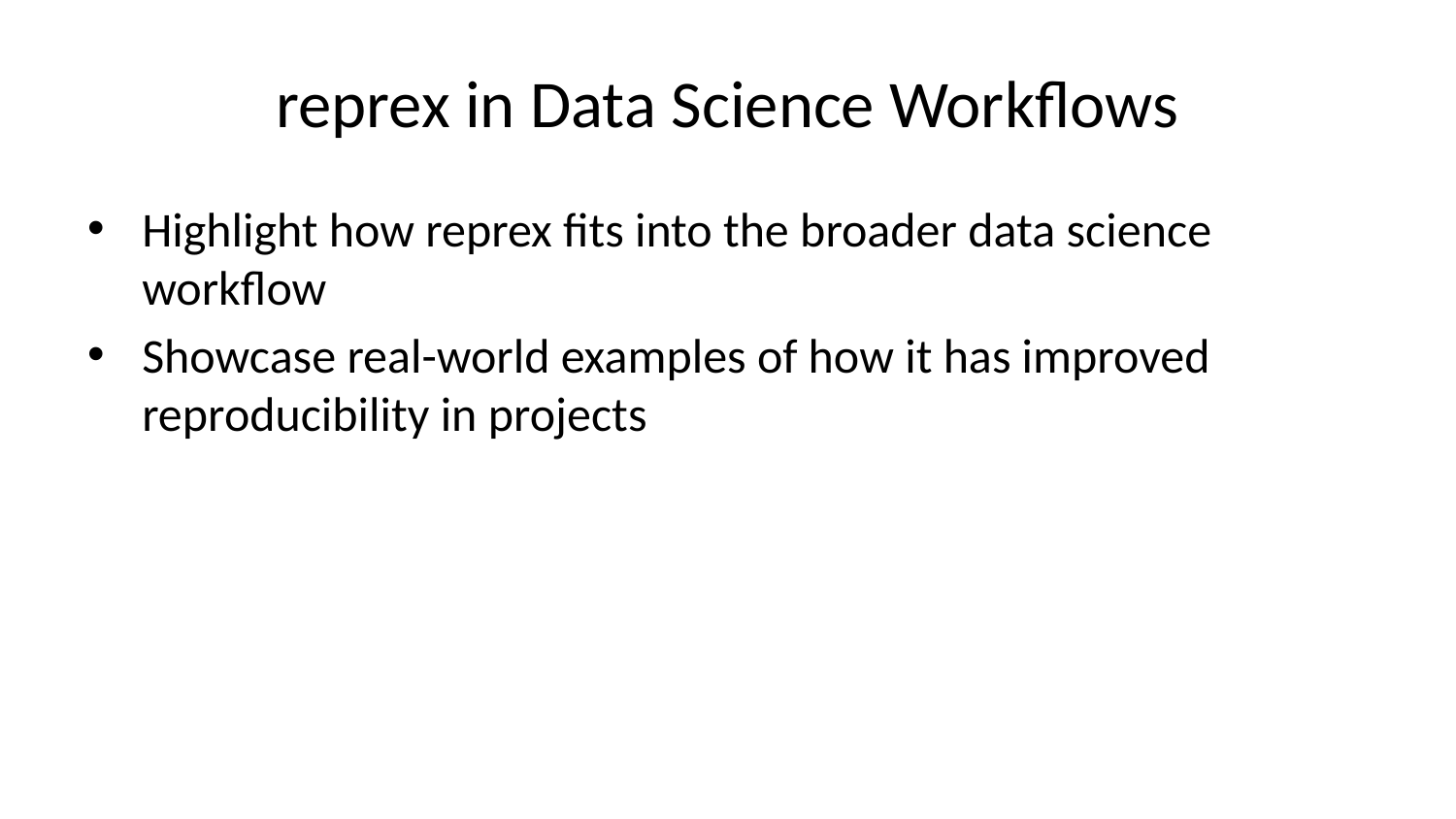

# reprex in Data Science Workflows
Highlight how reprex fits into the broader data science workflow
Showcase real-world examples of how it has improved reproducibility in projects